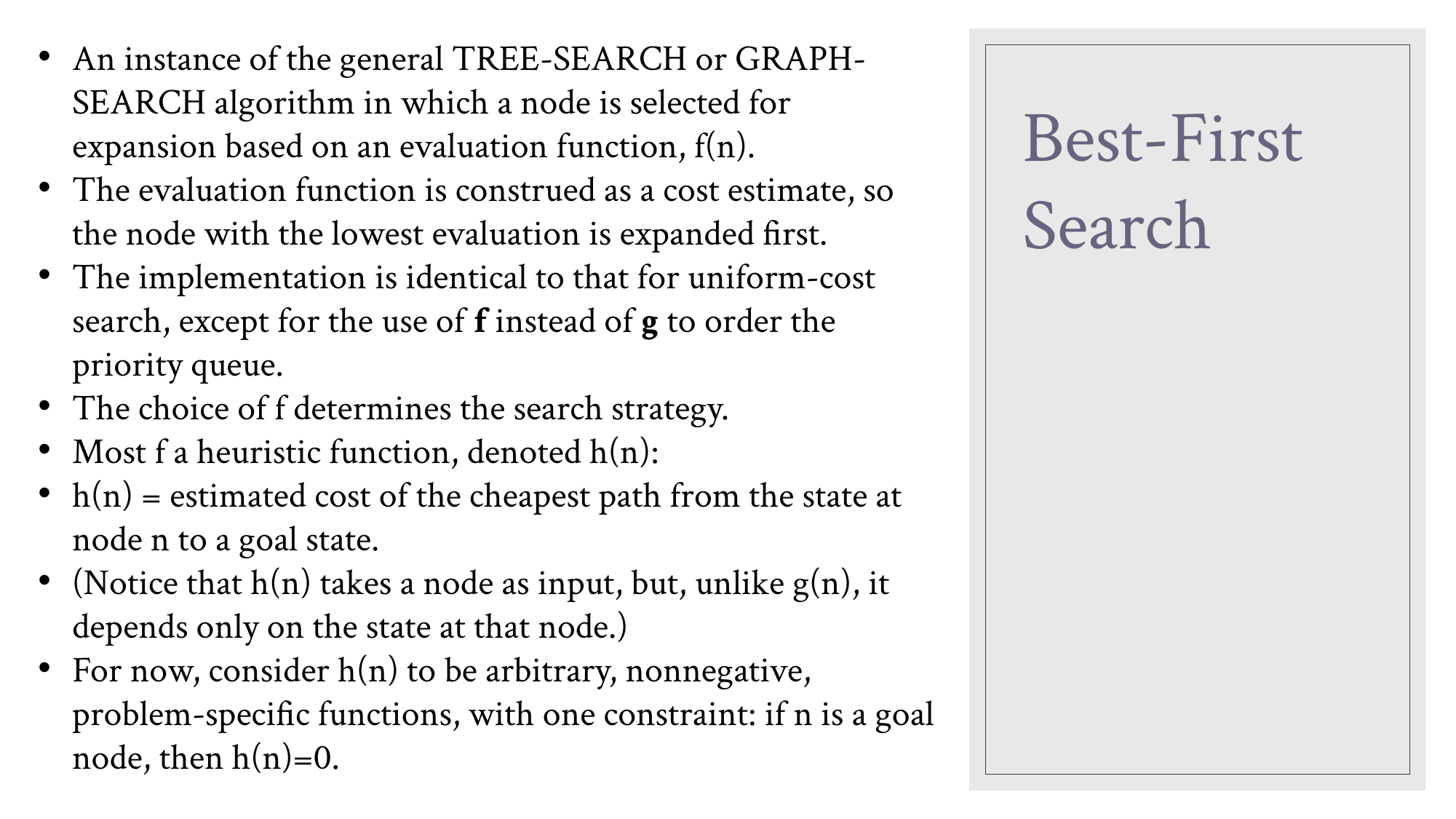

An instance of the general TREE-SEARCH or GRAPH-SEARCH algorithm in which a node is selected for expansion based on an evaluation function, f(n).
The evaluation function is construed as a cost estimate, so the node with the lowest evaluation is expanded first.
The implementation is identical to that for uniform-cost search, except for the use of f instead of g to order the priority queue.
The choice of f determines the search strategy.
Most f a heuristic function, denoted h(n):
h(n) = estimated cost of the cheapest path from the state at node n to a goal state.
(Notice that h(n) takes a node as input, but, unlike g(n), it depends only on the state at that node.)
For now, consider h(n) to be arbitrary, nonnegative, problem-specific functions, with one constraint: if n is a goal node, then h(n)=0.
# Best-First Search